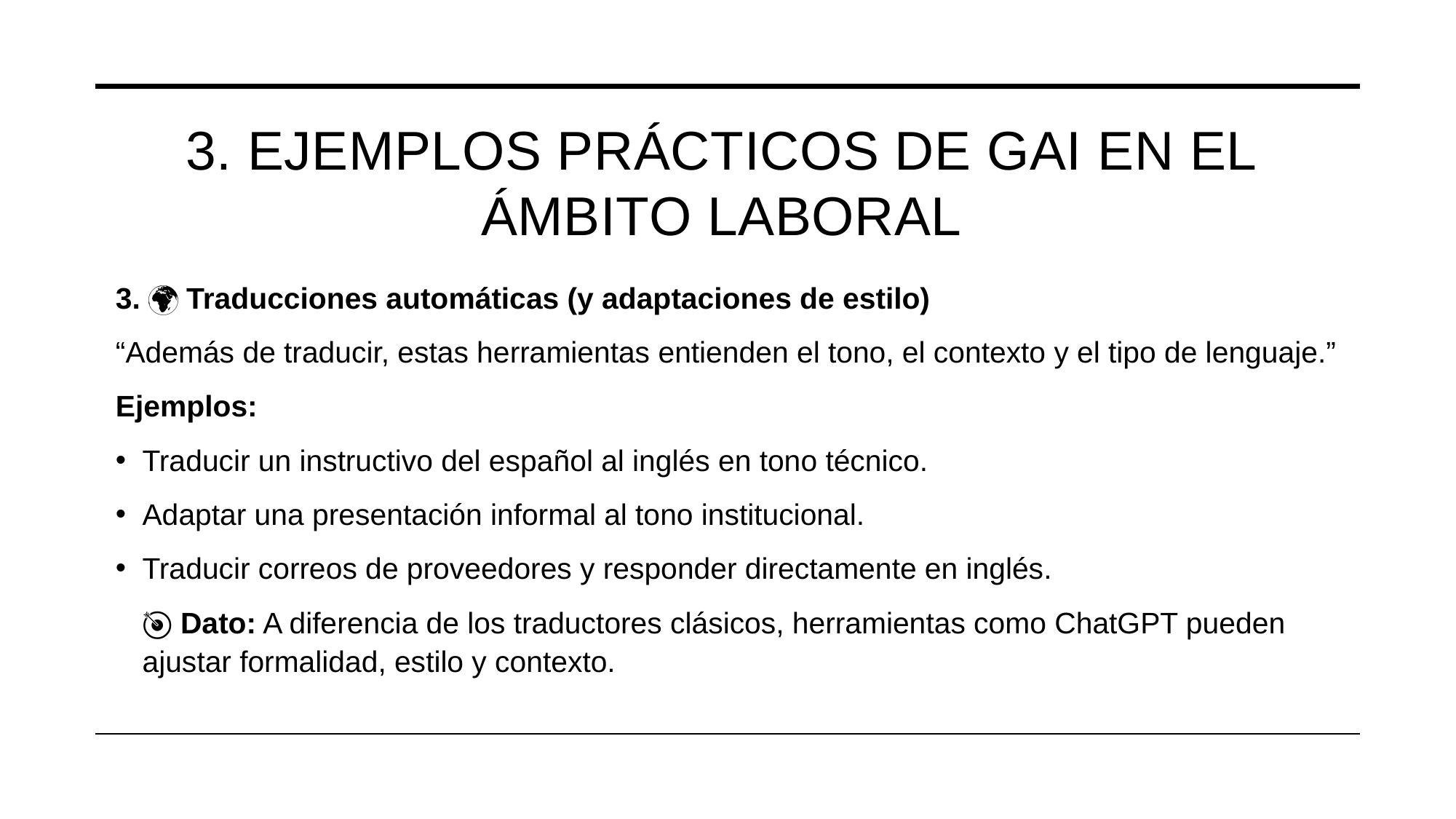

# 3. Ejemplos prácticos de GAI en el ámbito laboral

3. 🌍 Traducciones automáticas (y adaptaciones de estilo)
“Además de traducir, estas herramientas entienden el tono, el contexto y el tipo de lenguaje.”
Ejemplos:
Traducir un instructivo del español al inglés en tono técnico.
Adaptar una presentación informal al tono institucional.
Traducir correos de proveedores y responder directamente en inglés.
🎯 Dato: A diferencia de los traductores clásicos, herramientas como ChatGPT pueden ajustar formalidad, estilo y contexto.